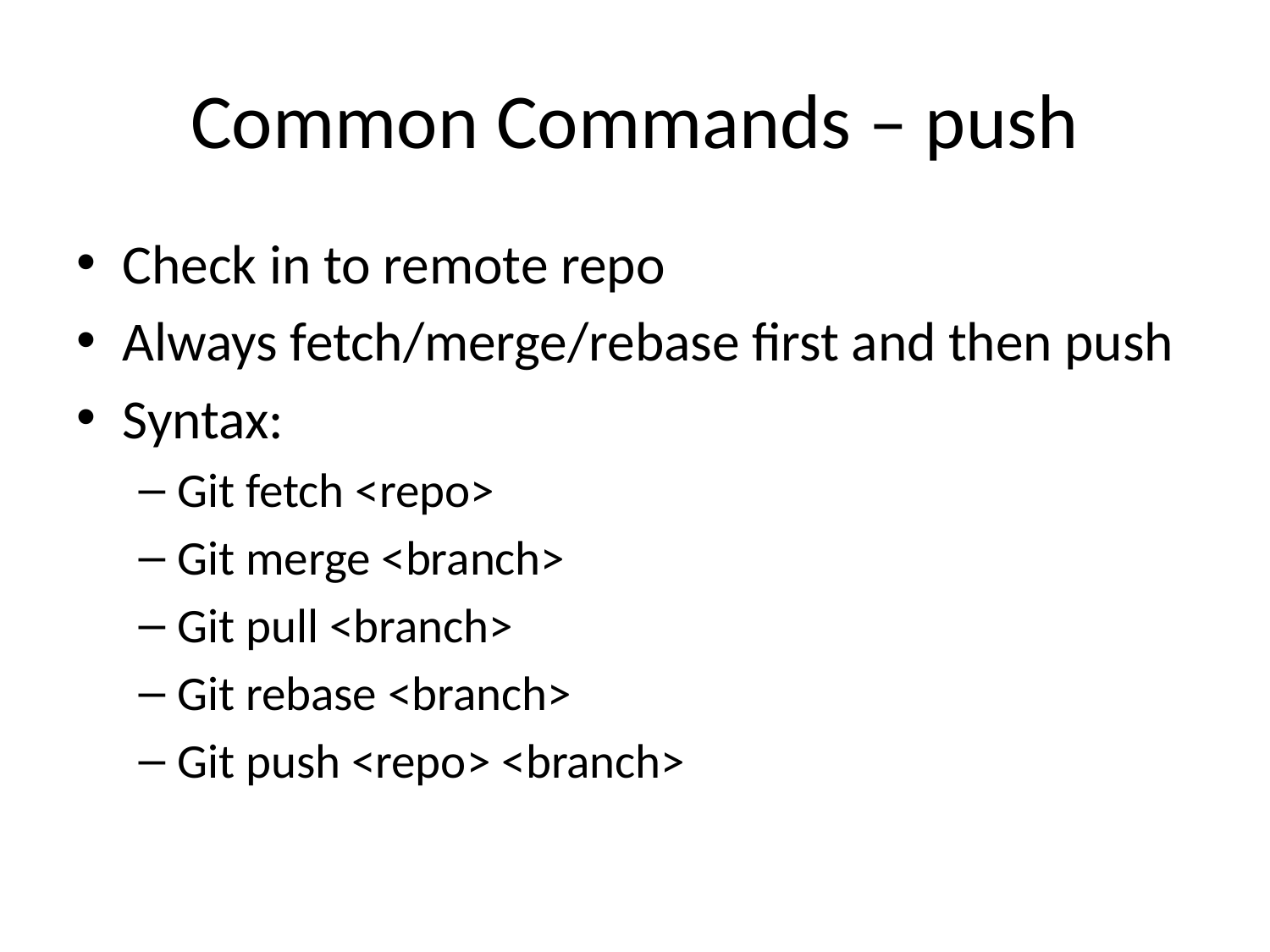

# Common Commands – push
Check in to remote repo
Always fetch/merge/rebase first and then push
Syntax:
Git fetch <repo>
Git merge <branch>
Git pull <branch>
Git rebase <branch>
Git push <repo> <branch>